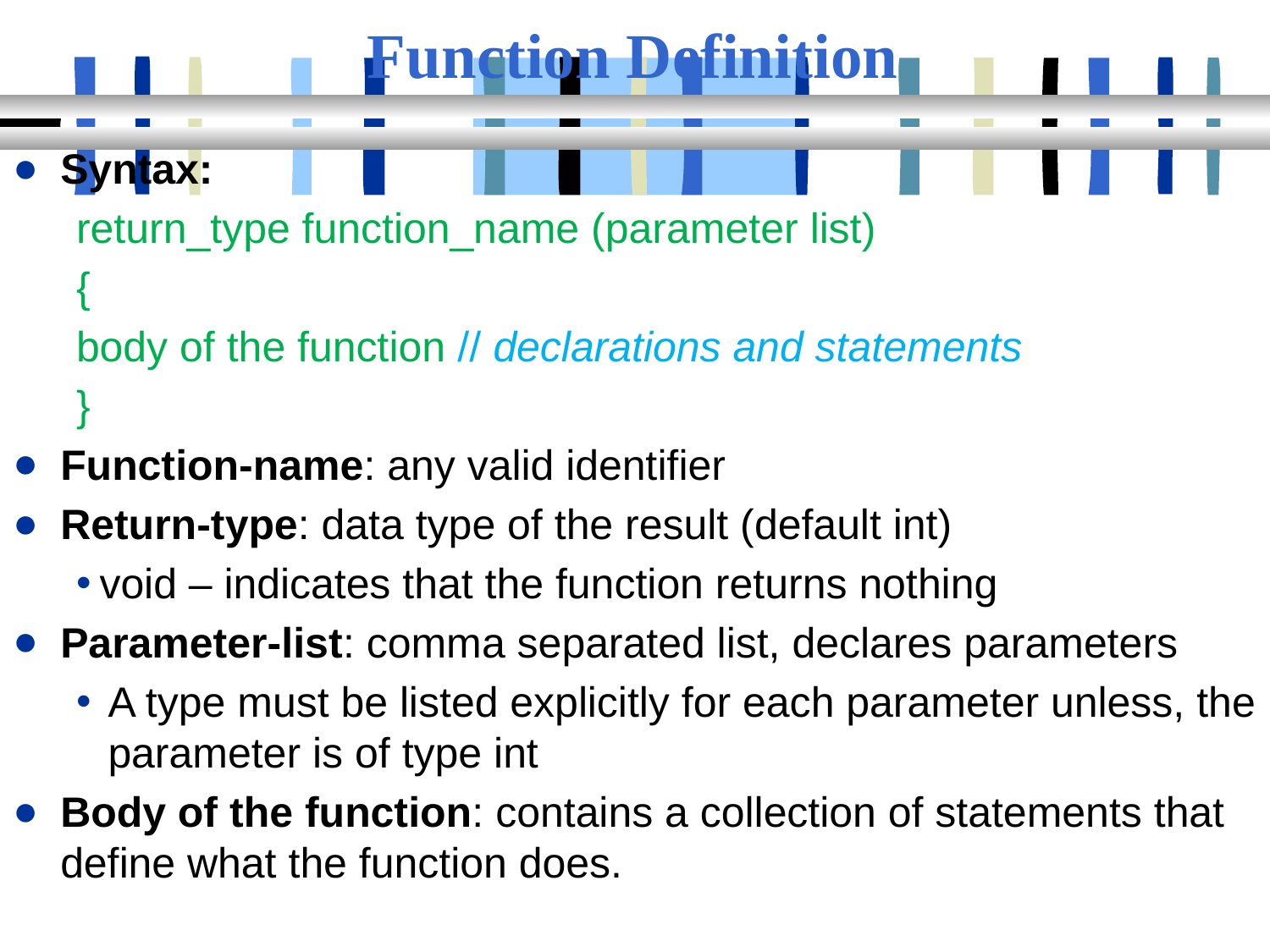

# Function Definition
Syntax:
return_type function_name (parameter list)
{
body of the function // declarations and statements
}
Function-name: any valid identifier
Return-type: data type of the result (default int)
void – indicates that the function returns nothing
Parameter-list: comma separated list, declares parameters
A type must be listed explicitly for each parameter unless, the parameter is of type int
Body of the function: contains a collection of statements that define what the function does.